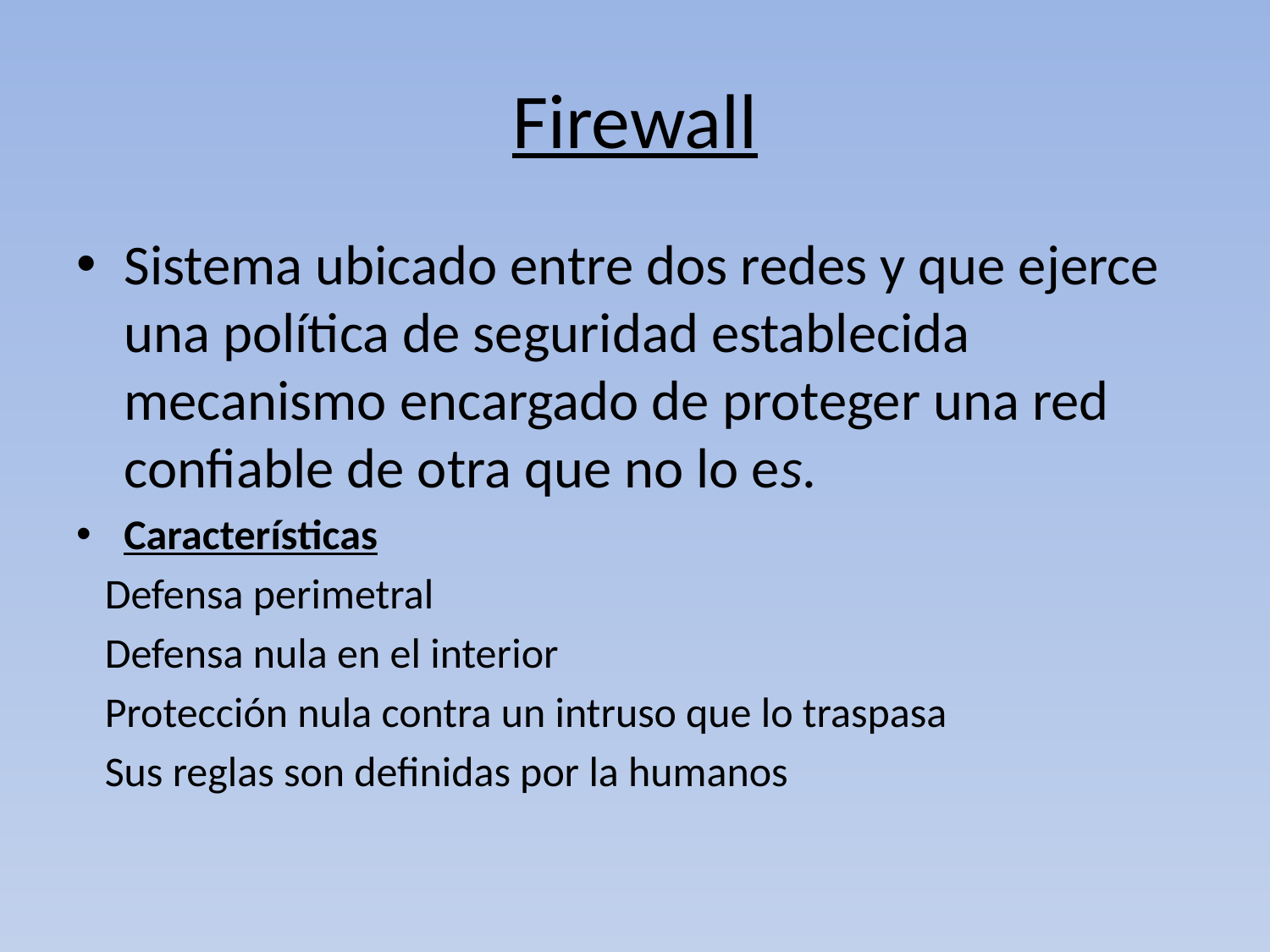

# Firewall
Sistema ubicado entre dos redes y que ejerce una política de seguridad establecida mecanismo encargado de proteger una red confiable de otra que no lo es.
Características
   Defensa perimetral
   Defensa nula en el interior
   Protección nula contra un intruso que lo traspasa
   Sus reglas son definidas por la humanos